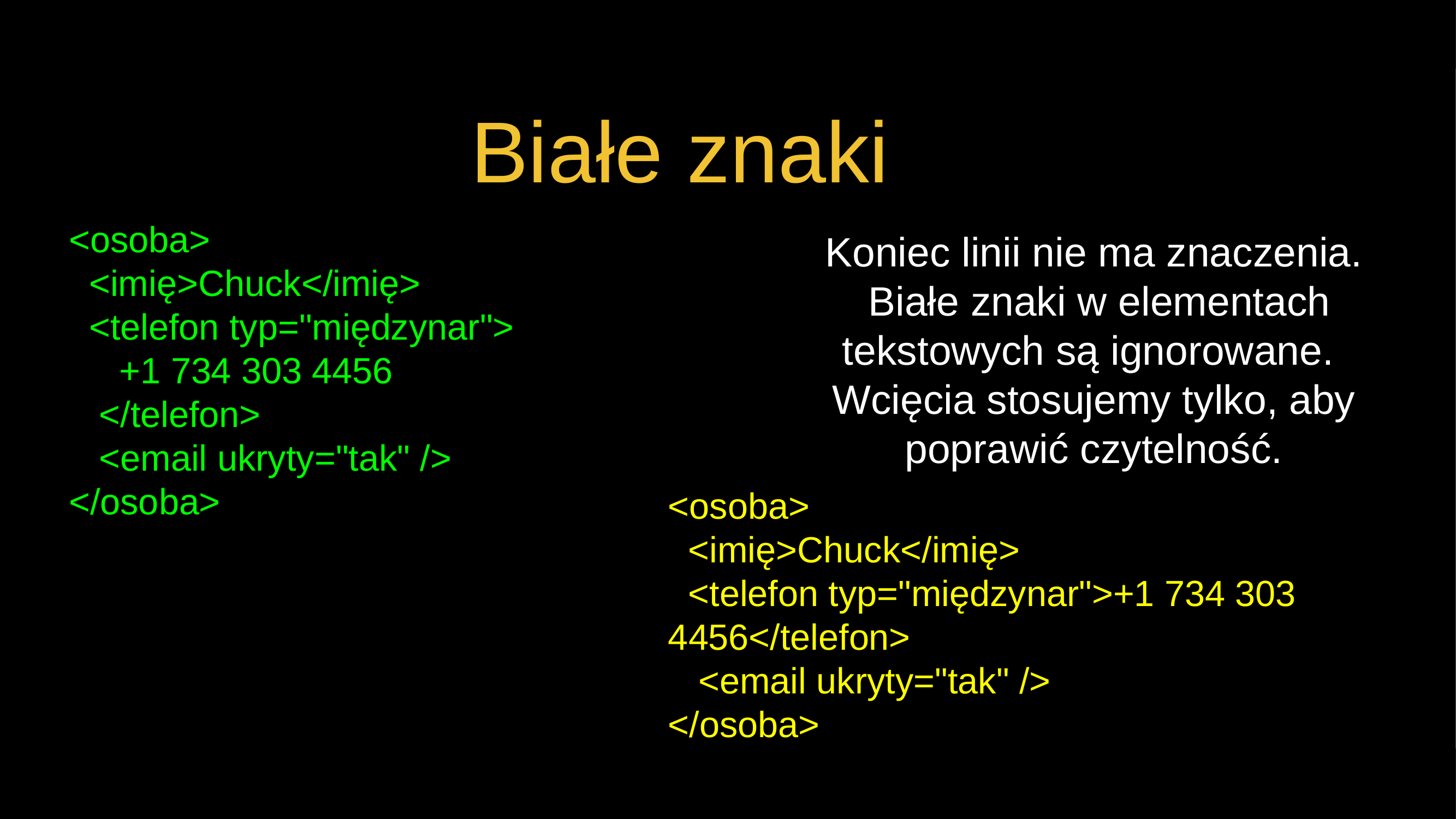

# Białe znaki
<osoba>
  <imię>Chuck</imię>
  <telefon typ="międzynar">
     +1 734 303 4456
   </telefon>
   <email ukryty="tak" />
</osoba>
Koniec linii nie ma znaczenia.  Białe znaki w elementach tekstowych są ignorowane.  Wcięcia stosujemy tylko, aby poprawić czytelność.
<osoba>
  <imię>Chuck</imię>
  <telefon typ="międzynar">+1 734 303 4456</telefon>
   <email ukryty="tak" />
</osoba>